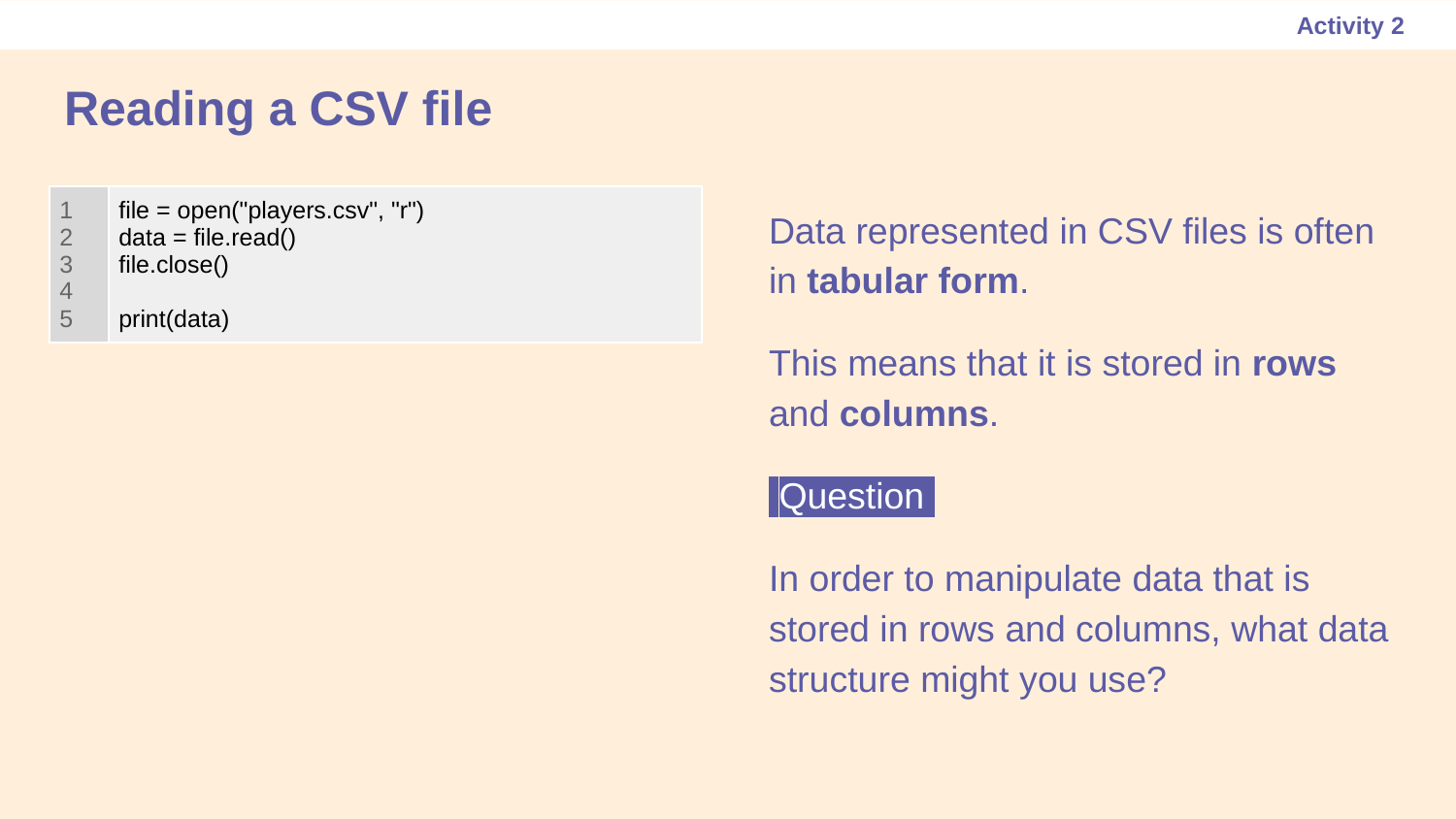

Activity 2
# Reading a CSV file
| 1 2 3 4 5 | file = open("players.csv", "r") data = file.read() file.close() print(data) |
| --- | --- |
Data represented in CSV files is often in tabular form.
This means that it is stored in rows and columns.
 Question .
In order to manipulate data that is stored in rows and columns, what data structure might you use?